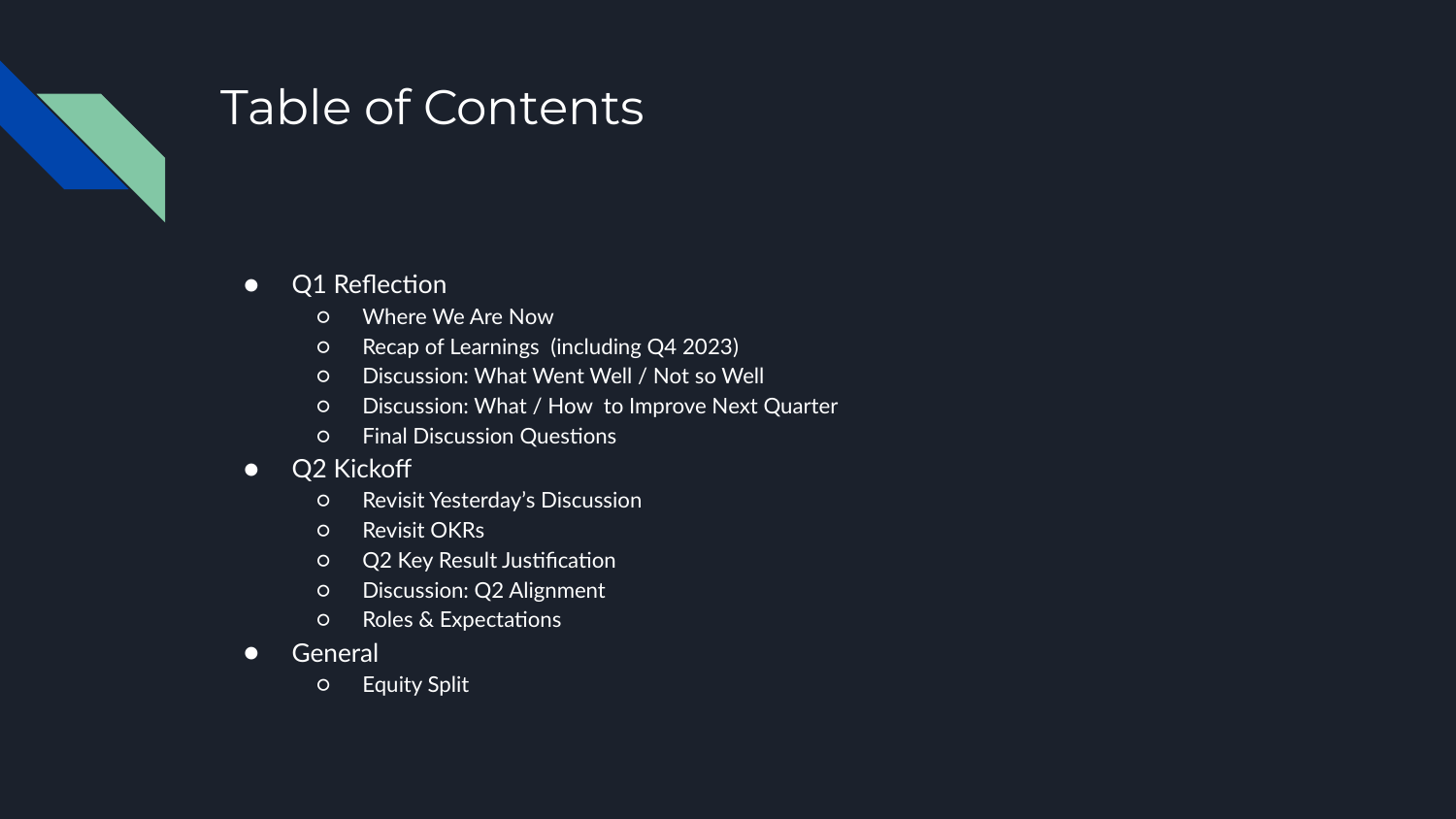

# Table of Contents
Q1 Reflection
Where We Are Now
Recap of Learnings  (including Q4 2023)
Discussion: What Went Well / Not so Well
Discussion: What / How  to Improve Next Quarter
Final Discussion Questions
Q2 Kickoff
Revisit Yesterday’s Discussion
Revisit OKRs
Q2 Key Result Justification
Discussion: Q2 Alignment
Roles & Expectations
General
Equity Split